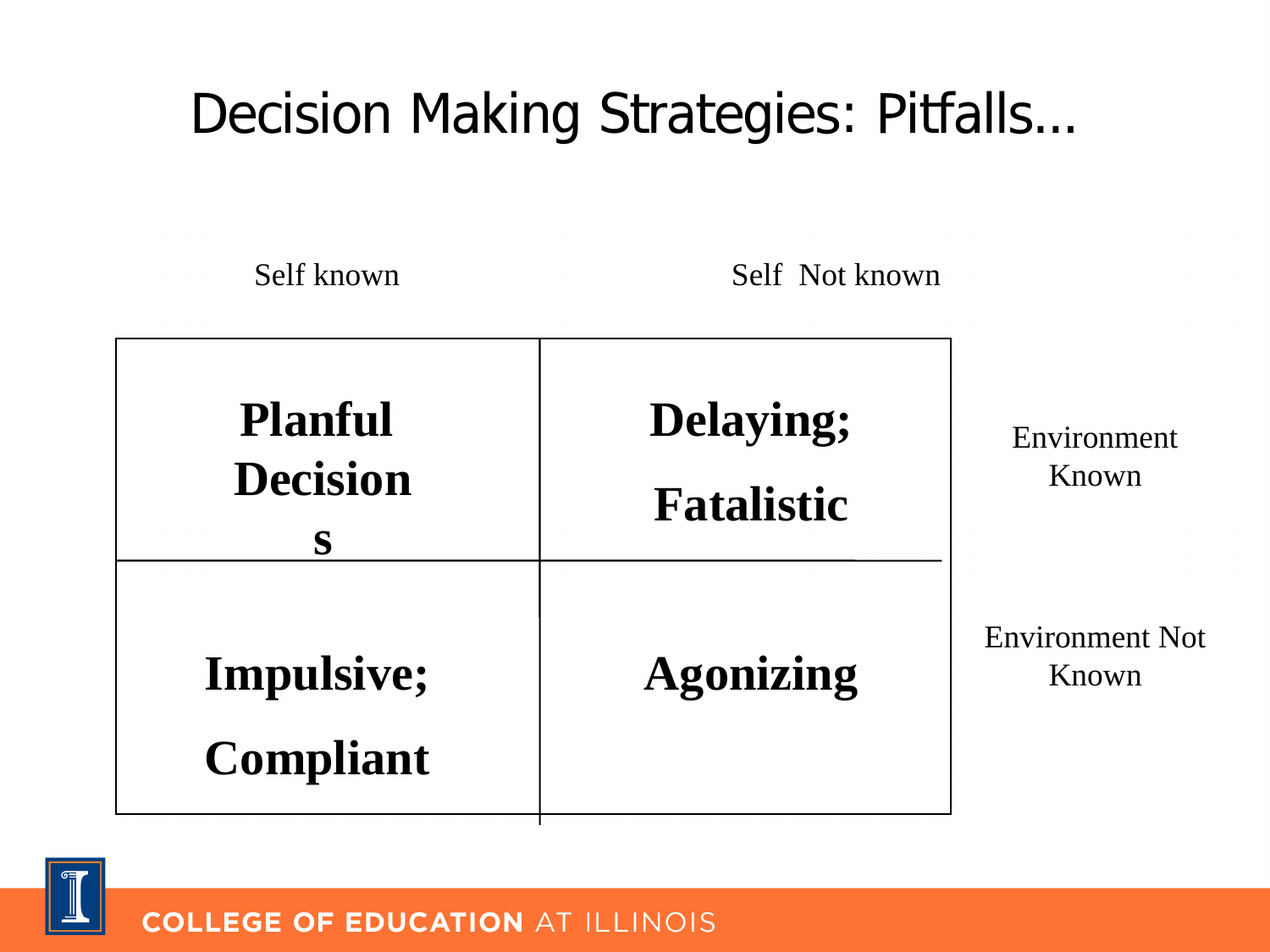

Decision Making Strategies: Pitfalls…
     Self known		                 Self  Not known

Planful
Decisions
Delaying;
Fatalistic
Environment Known

Environment Not Known

Impulsive;
Compliant
Agonizing